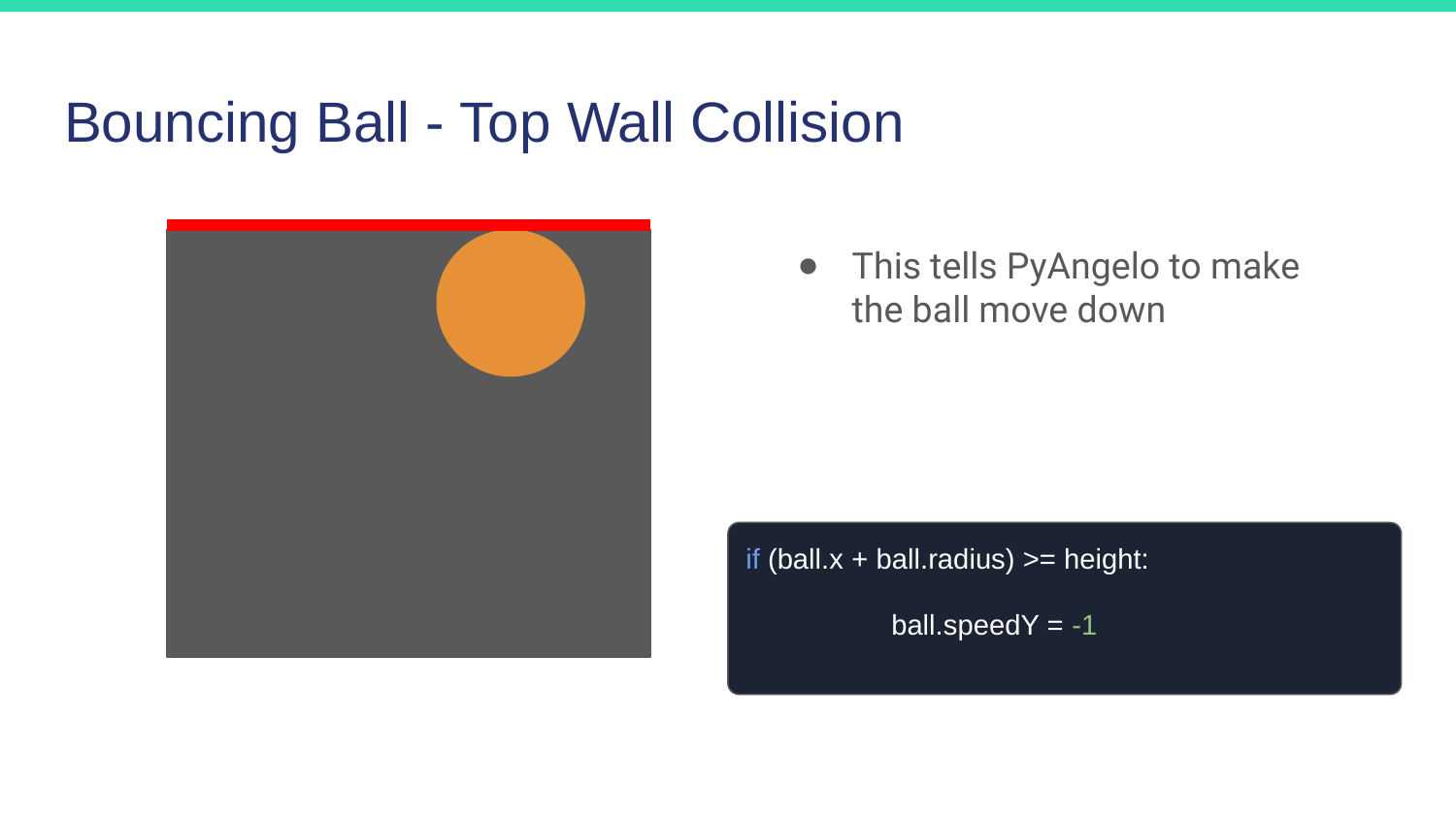

# Bouncing Ball - Top Wall Collision

This tells PyAngelo to make the ball move down

if (ball.x + ball.radius) >= height:
	ball.speedY = -1